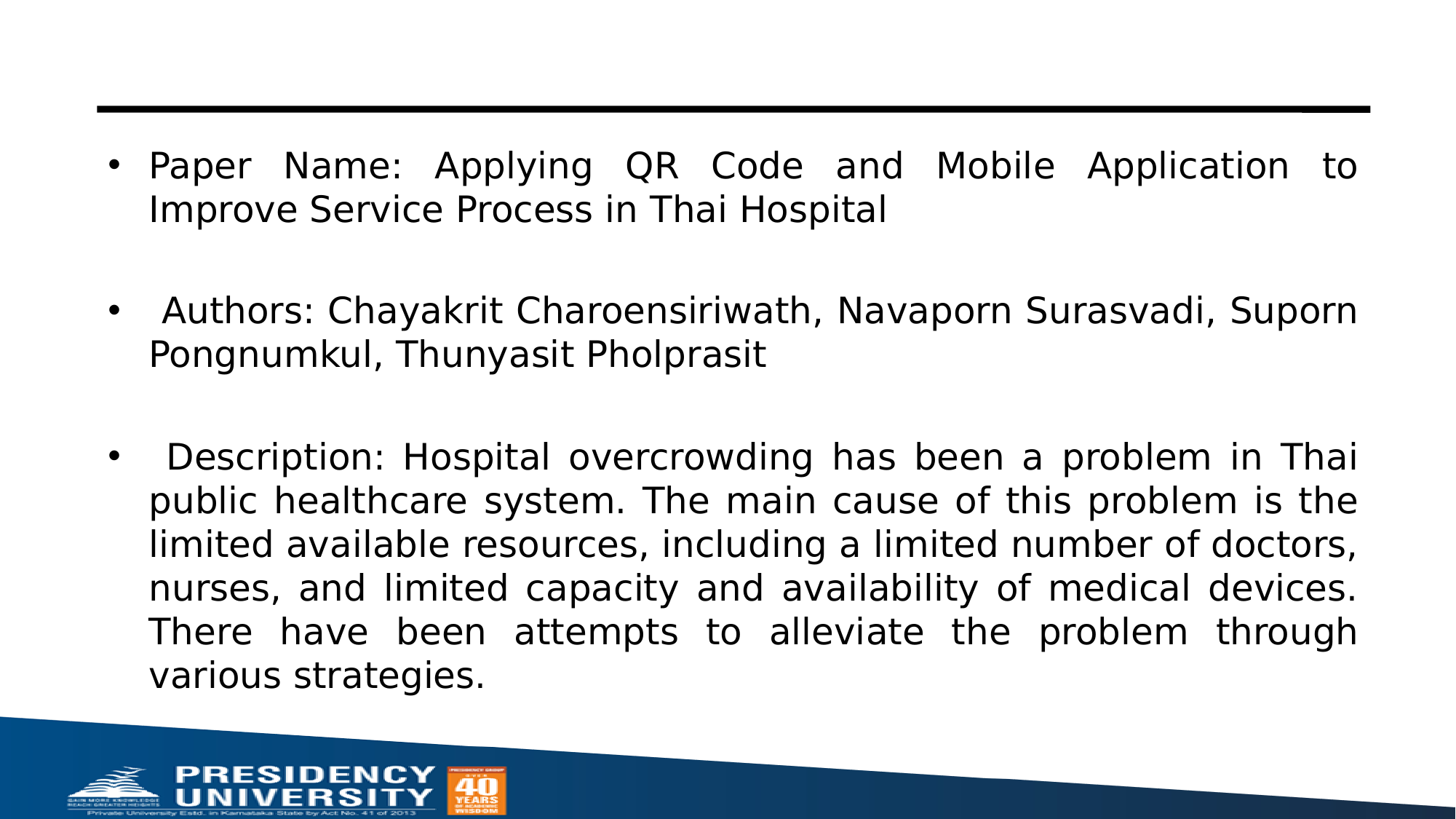

#
Paper Name: Applying QR Code and Mobile Application to Improve Service Process in Thai Hospital

 Authors: Chayakrit Charoensiriwath, Navaporn Surasvadi, Suporn Pongnumkul, Thunyasit Pholprasit

 Description: Hospital overcrowding has been a problem in Thai public healthcare system. The main cause of this problem is the limited available resources, including a limited number of doctors, nurses, and limited capacity and availability of medical devices. There have been attempts to alleviate the problem through various strategies.